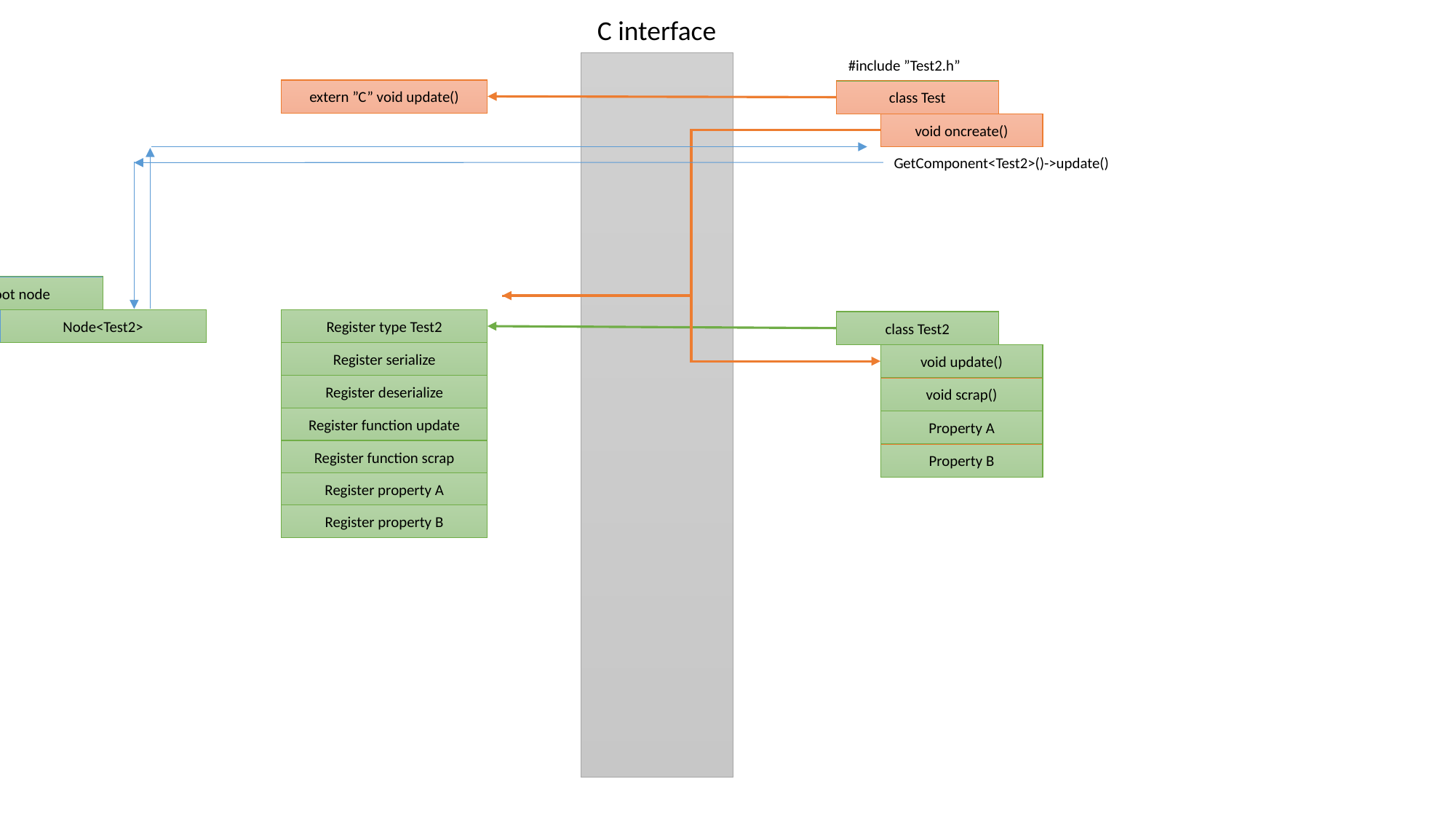

C interface
#include ”Test2.h”

extern ”C” void update()
class Test
void oncreate()
GetComponent<Test2>()->update()
Scene root node
Node<Test2>
Register type Test2
class Test2
Register serialize
void update()
Register deserialize
void scrap()
Register function update
Property A
Register function scrap
Property B
Register property A
Register property B